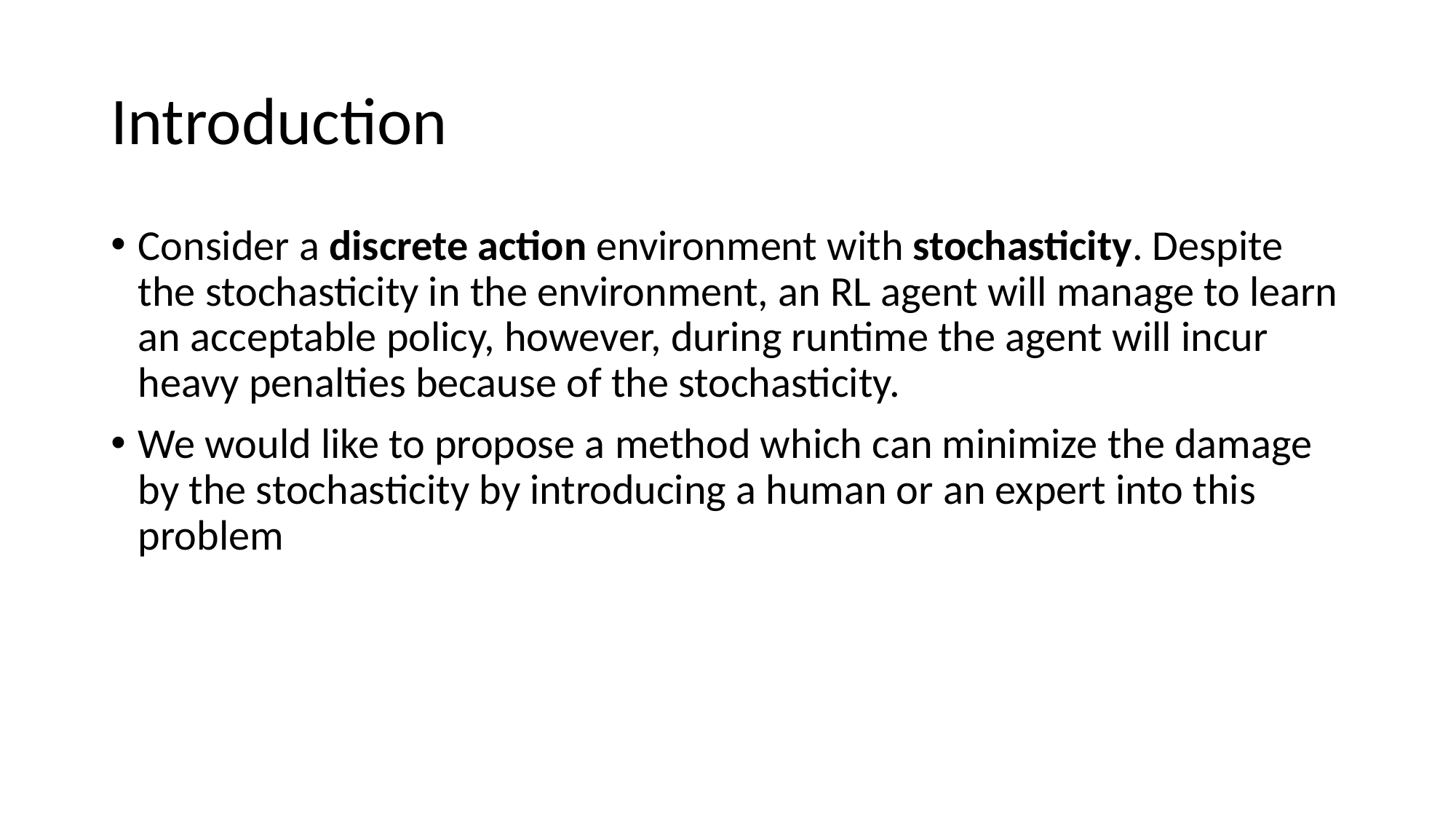

# Introduction
Consider a discrete action environment with stochasticity. Despite the stochasticity in the environment, an RL agent will manage to learn an acceptable policy, however, during runtime the agent will incur heavy penalties because of the stochasticity.
We would like to propose a method which can minimize the damage by the stochasticity by introducing a human or an expert into this problem